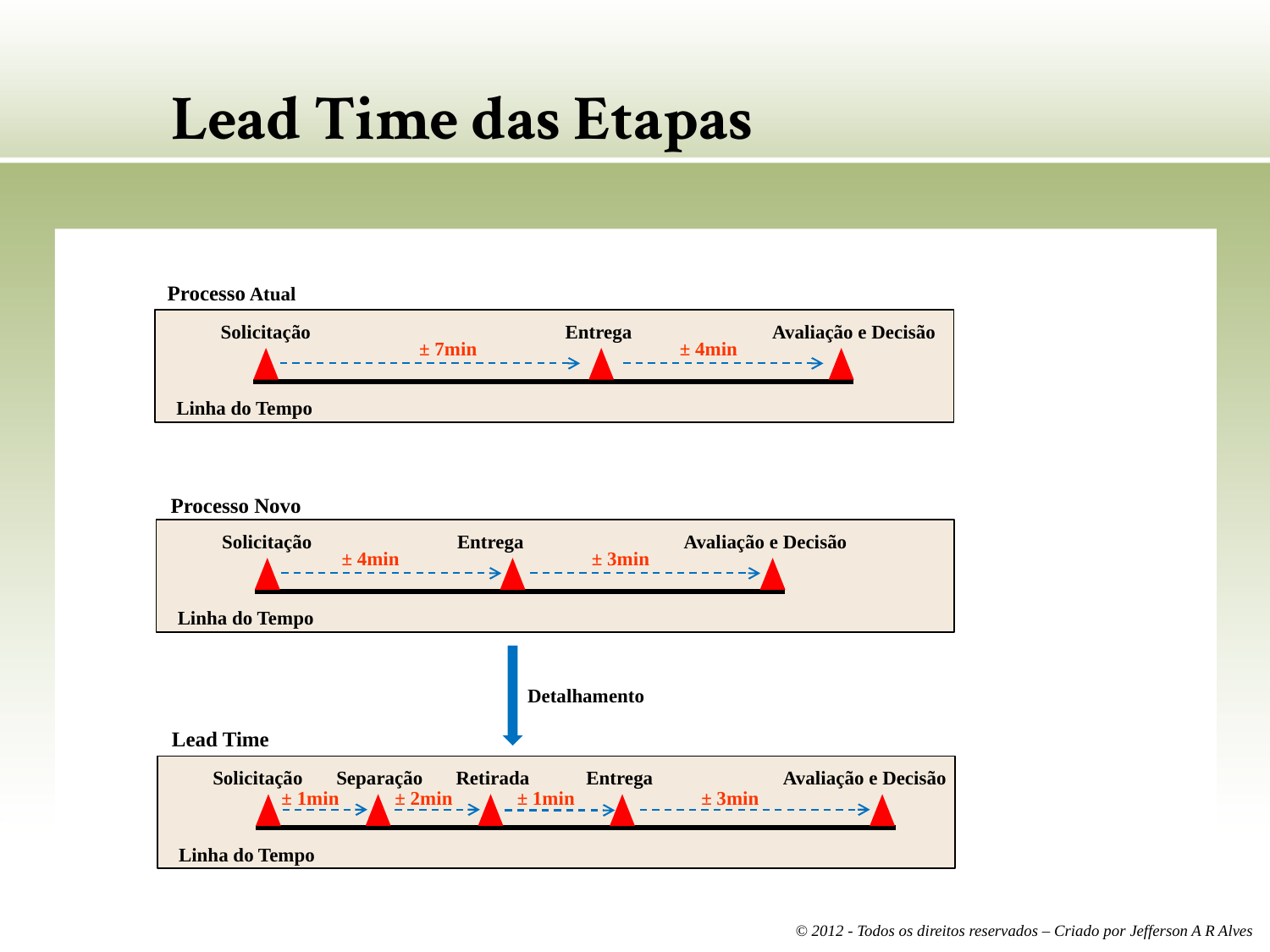

# Lead Time das Etapas

Processo Atual

Solicitação
Entrega
Avaliação e Decisão
± 7min
± 4min

Linha do Tempo
Processo Novo

Solicitação
Entrega
Avaliação e Decisão
± 4min
± 3min

Linha do Tempo
Detalhamento

Lead Time

Separação
Retirada
Solicitação
Entrega
Avaliação e Decisão
± 1min
± 2min
± 1min
± 3min

Linha do Tempo